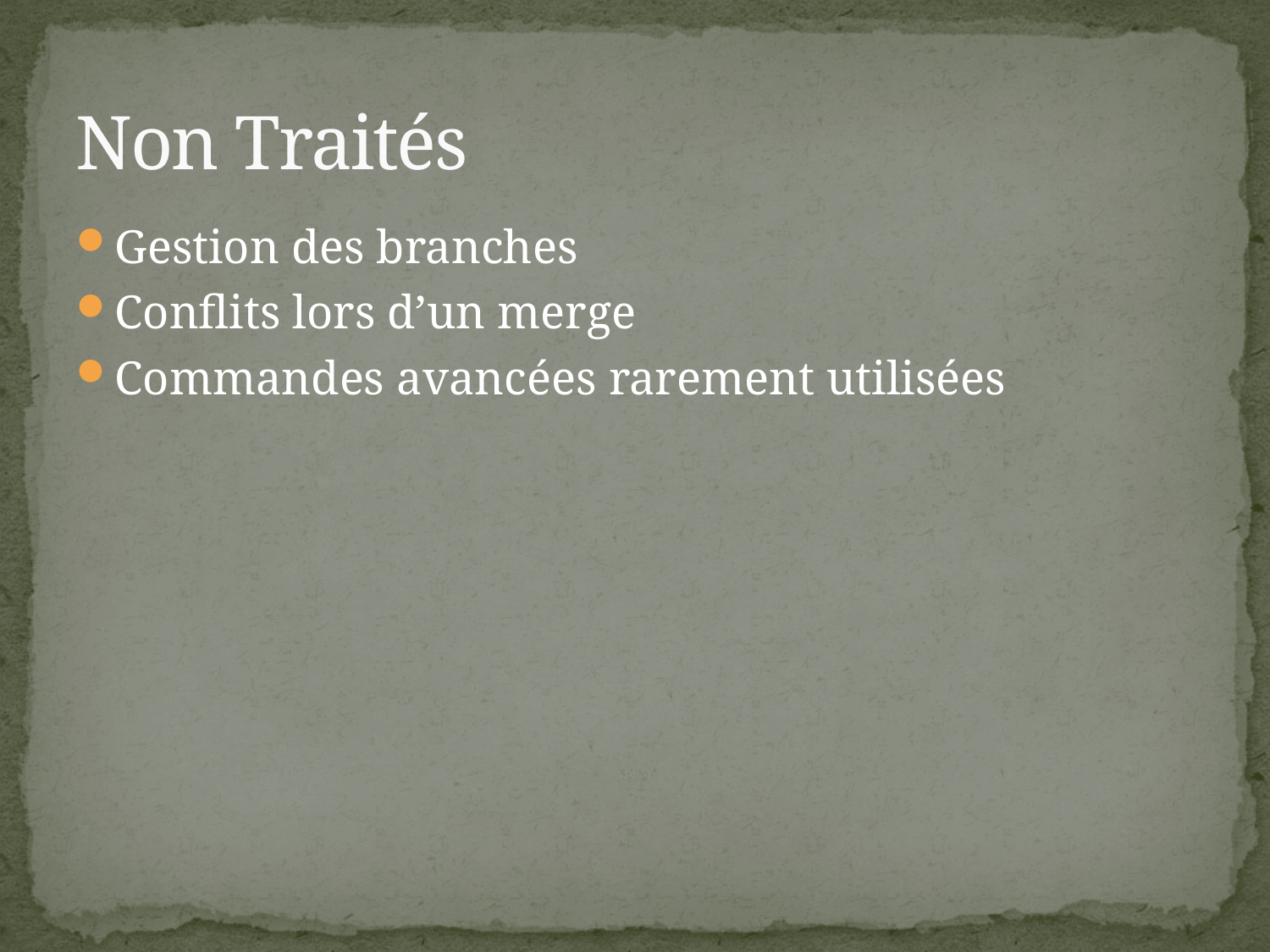

# Non Traités
Gestion des branches
Conflits lors d’un merge
Commandes avancées rarement utilisées